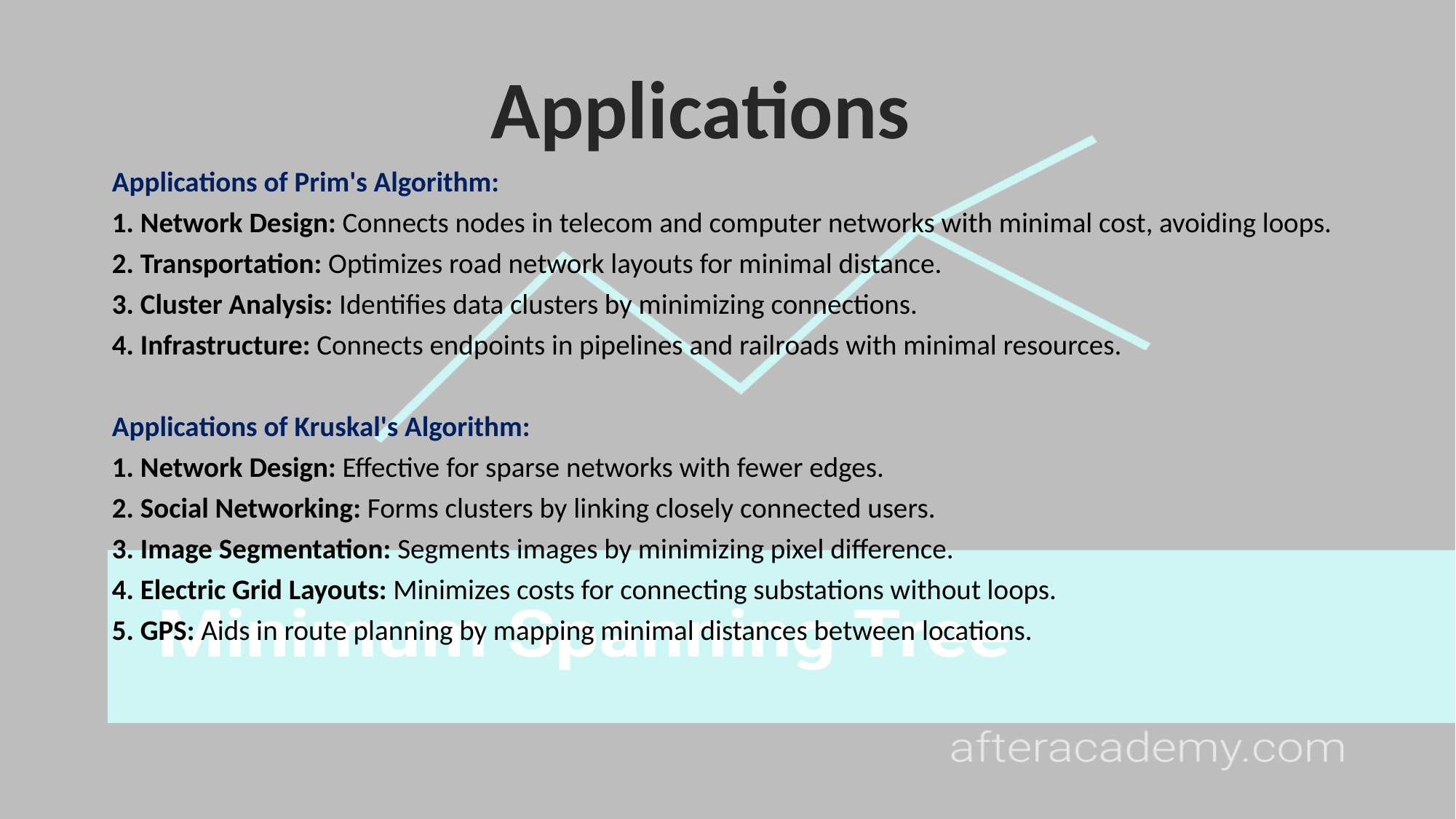

Applications
Applications of Prim's Algorithm:
1. Network Design: Connects nodes in telecom and computer networks with minimal cost, avoiding loops.
2. Transportation: Optimizes road network layouts for minimal distance.
3. Cluster Analysis: Identifies data clusters by minimizing connections.
4. Infrastructure: Connects endpoints in pipelines and railroads with minimal resources.

Applications of Kruskal's Algorithm:
1. Network Design: Effective for sparse networks with fewer edges.
2. Social Networking: Forms clusters by linking closely connected users.
3. Image Segmentation: Segments images by minimizing pixel difference.
4. Electric Grid Layouts: Minimizes costs for connecting substations without loops.
5. GPS: Aids in route planning by mapping minimal distances between locations.